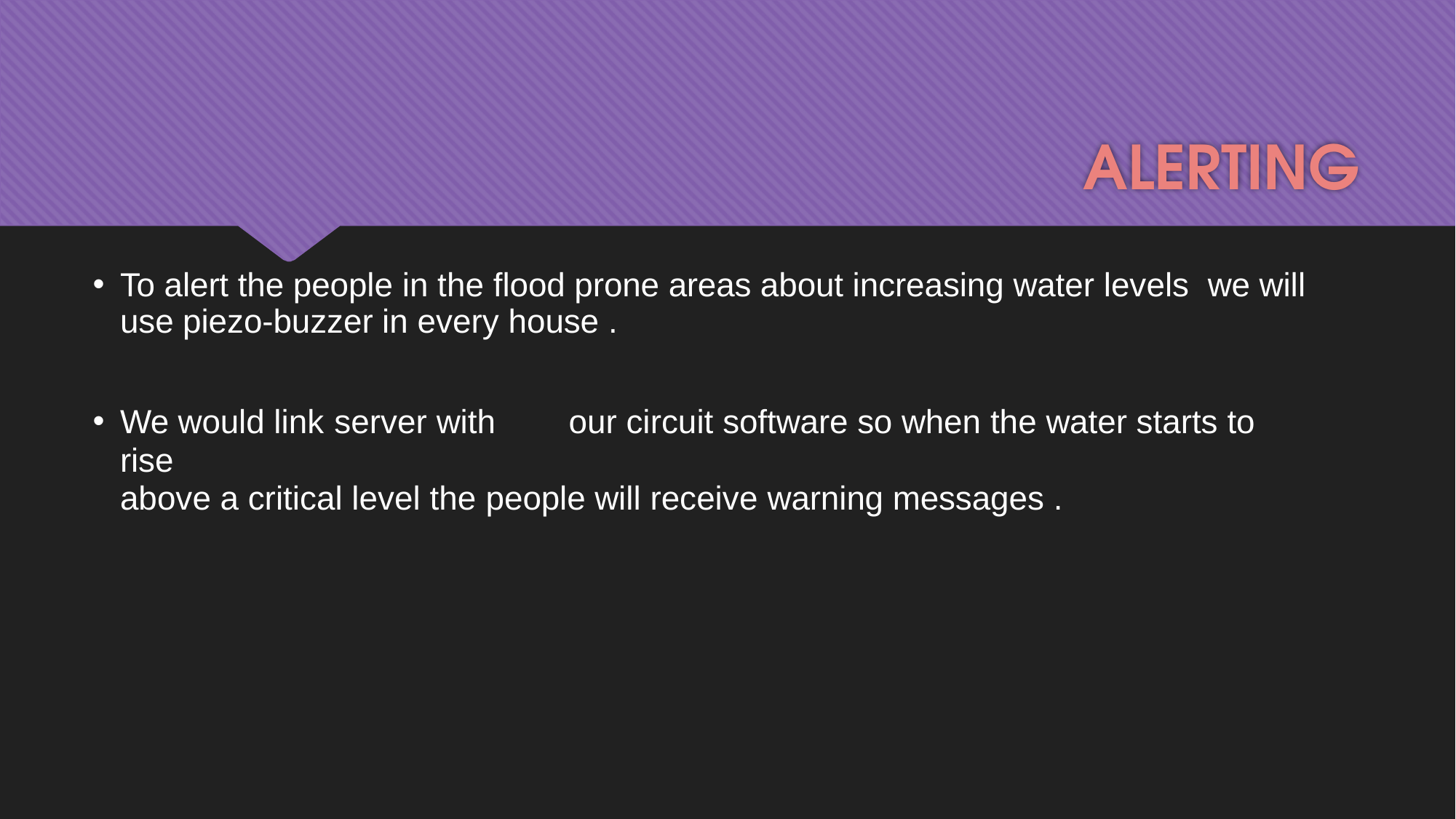

# ALERTING
To alert the people in the flood prone areas about increasing water levels  we will use piezo-buzzer in every house .

We would link server with	our circuit software so when the water starts to rise
above a critical level the people will receive warning messages .